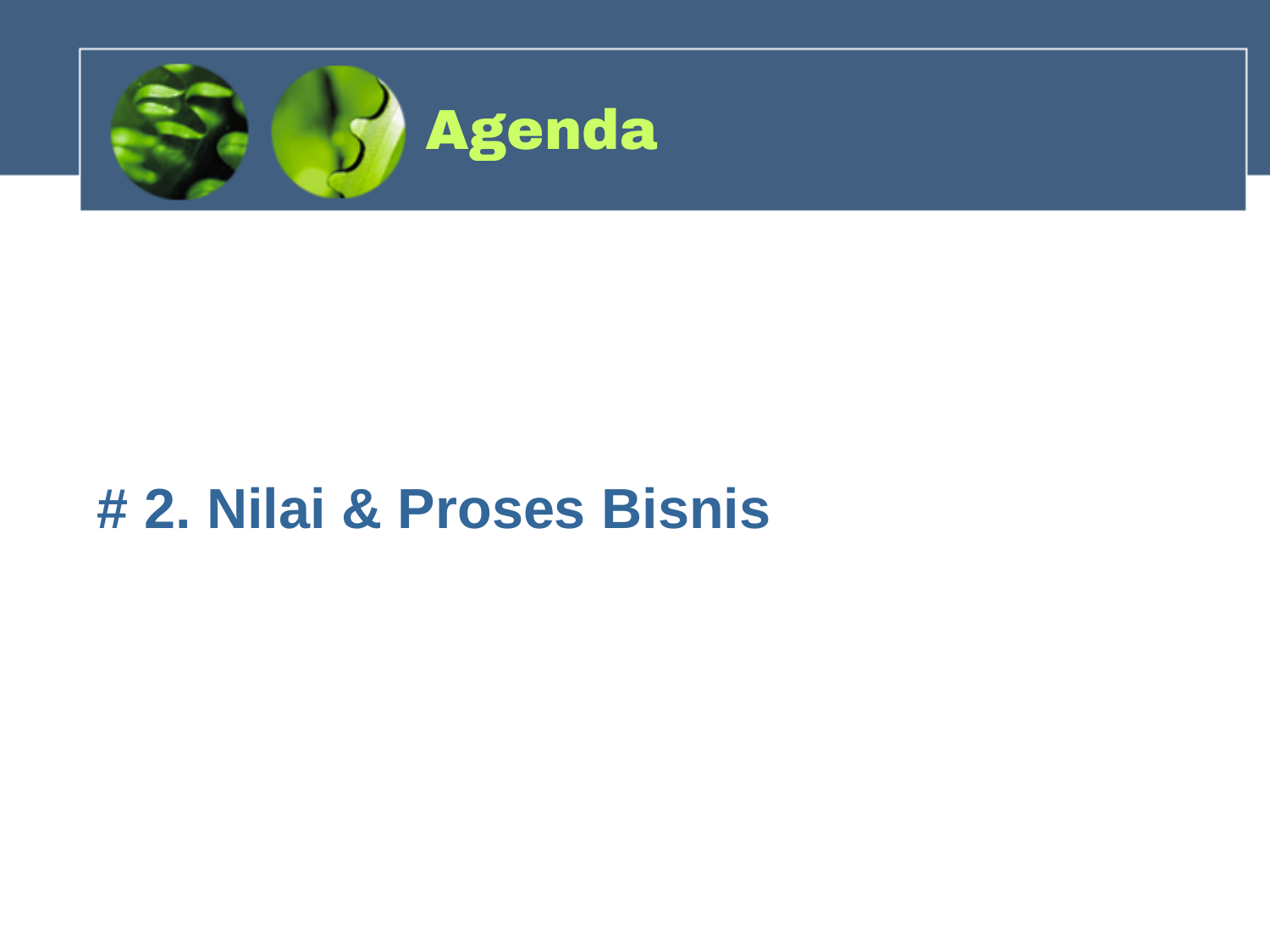

# Agenda
# 2. Nilai & Proses Bisnis